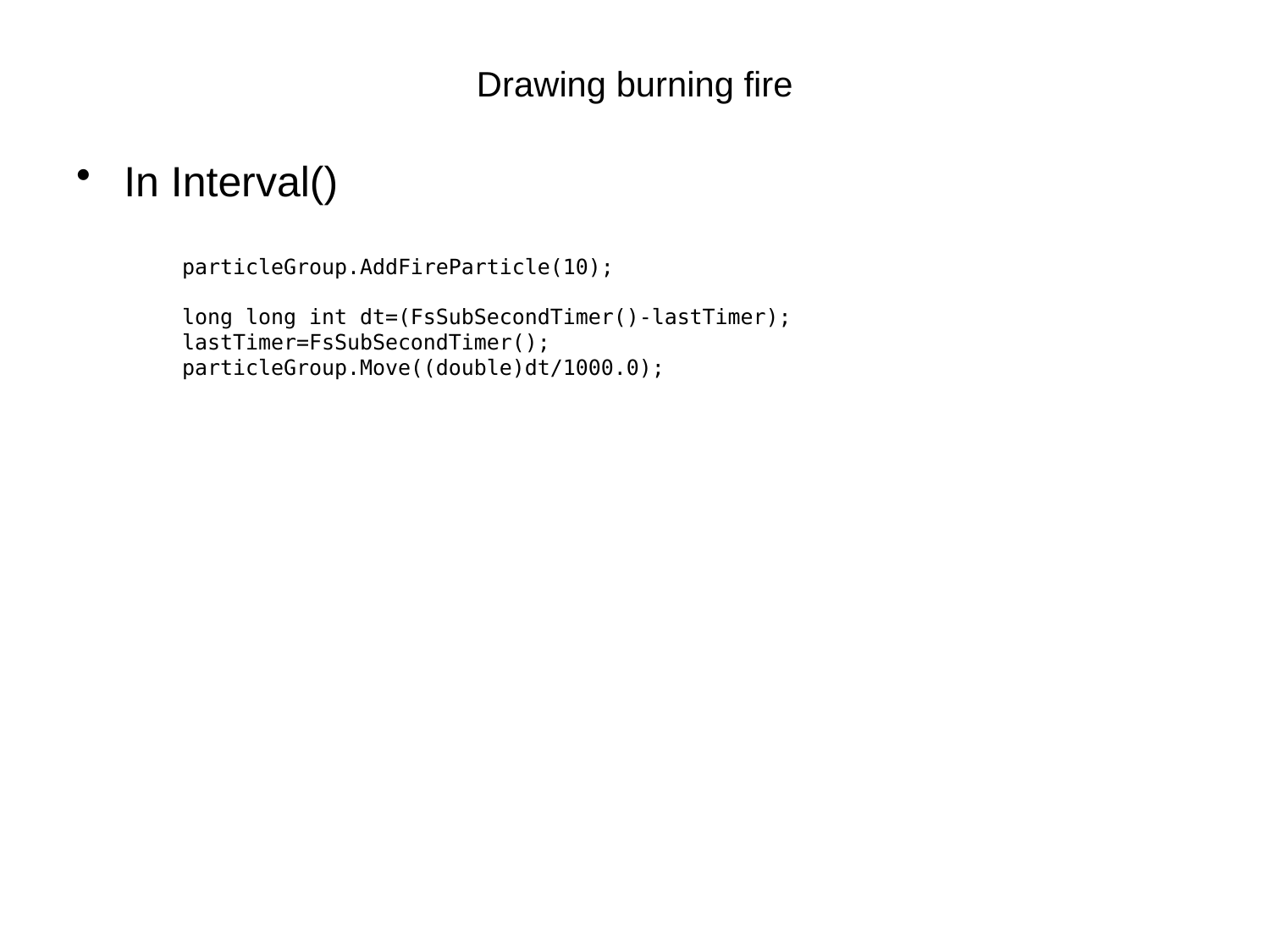

# Drawing burning fire
In Interval()

    particleGroup.AddFireParticle(10);

    long long int dt=(FsSubSecondTimer()-lastTimer);
    lastTimer=FsSubSecondTimer();
    particleGroup.Move((double)dt/1000.0);